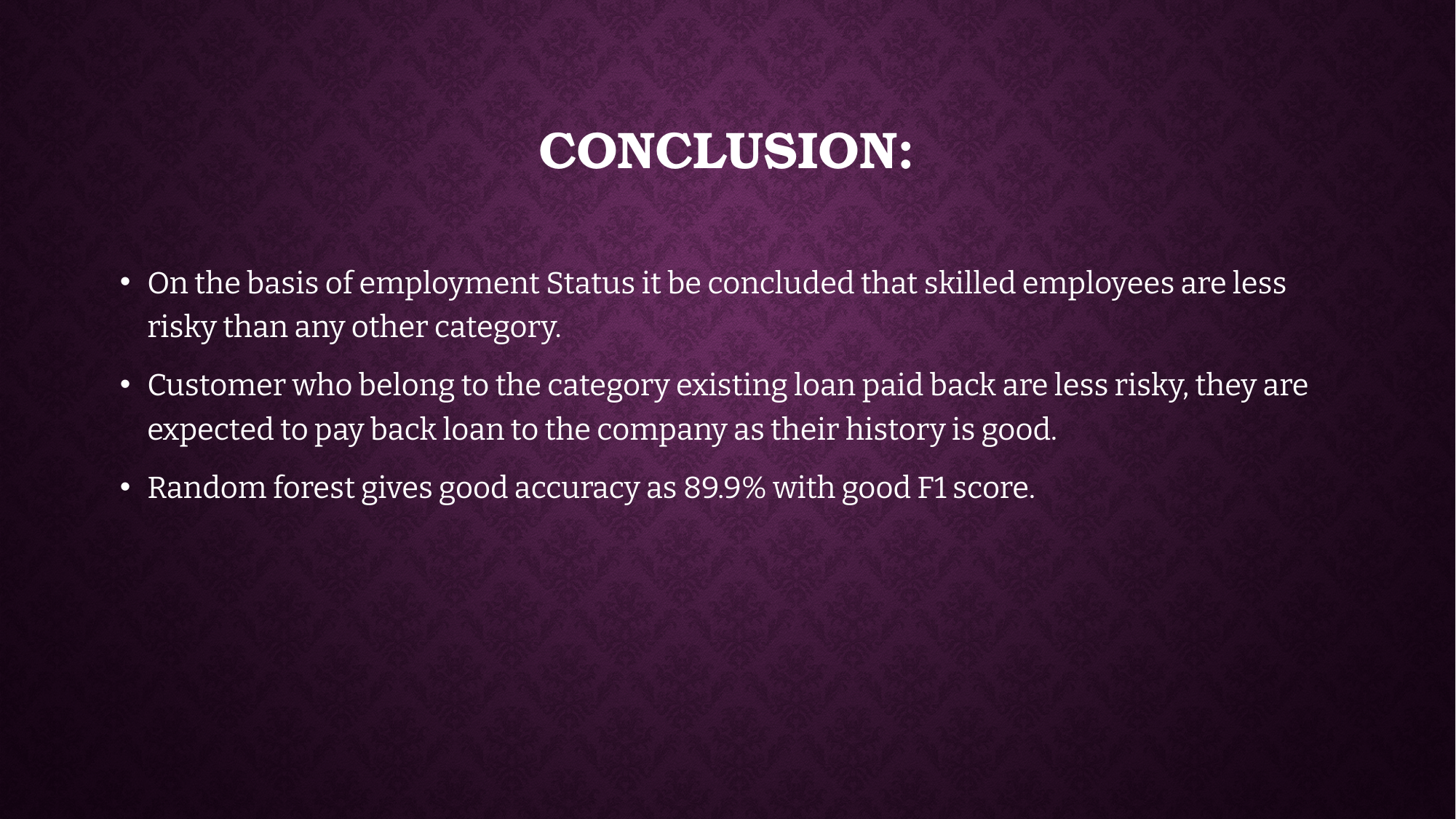

# Conclusion:
On the basis of employment Status it be concluded that skilled employees are less risky than any other category.
Customer who belong to the category existing loan paid back are less risky, they are expected to pay back loan to the company as their history is good.
Random forest gives good accuracy as 89.9% with good F1 score.